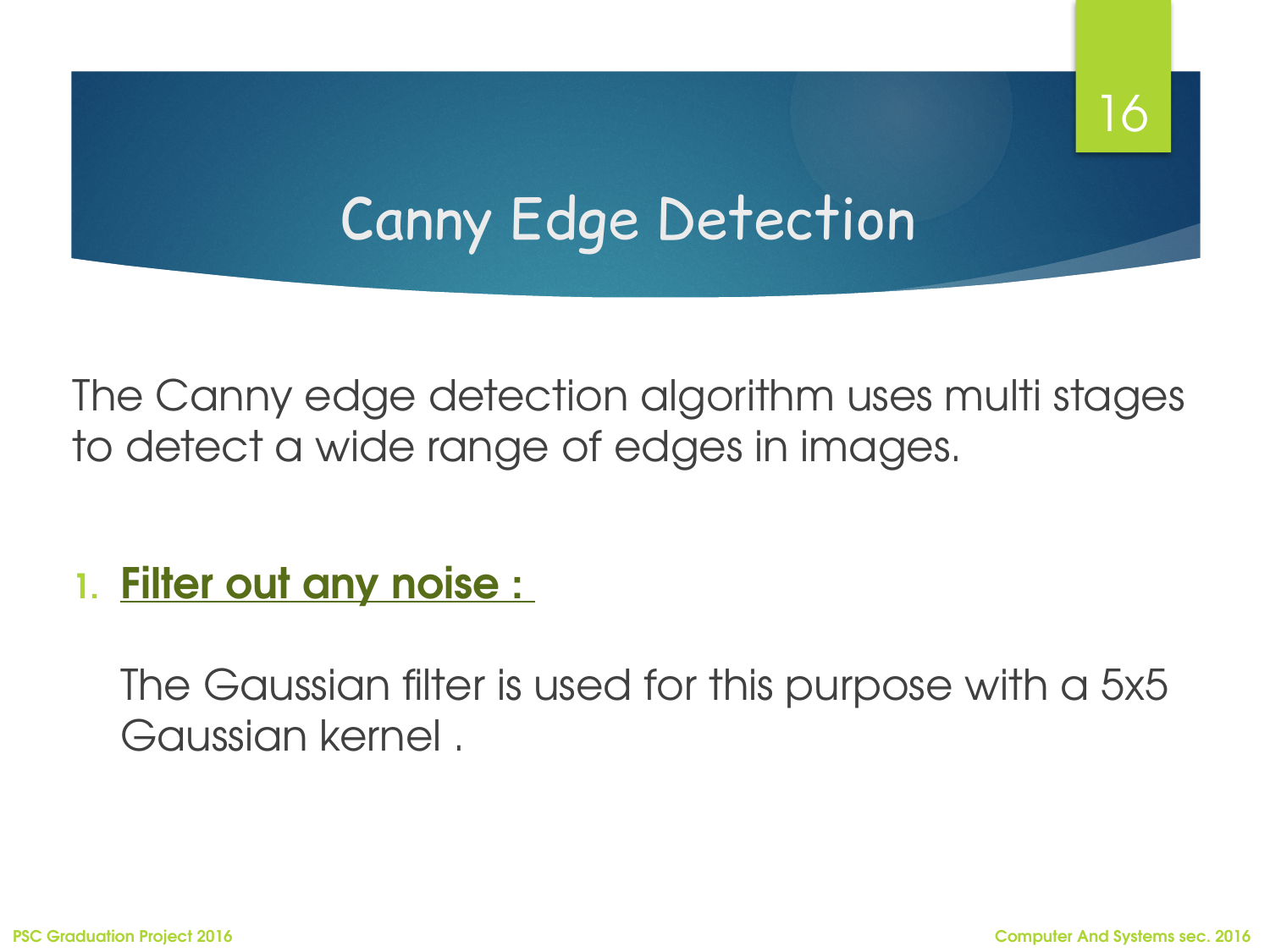

16
# Canny Edge Detection
The Canny edge detection algorithm uses multi stages to detect a wide range of edges in images.

Filter out any noise :
The Gaussian filter is used for this purpose with a 5x5 Gaussian kernel .
PSC Graduation Project 2016
Computer And Systems sec. 2016